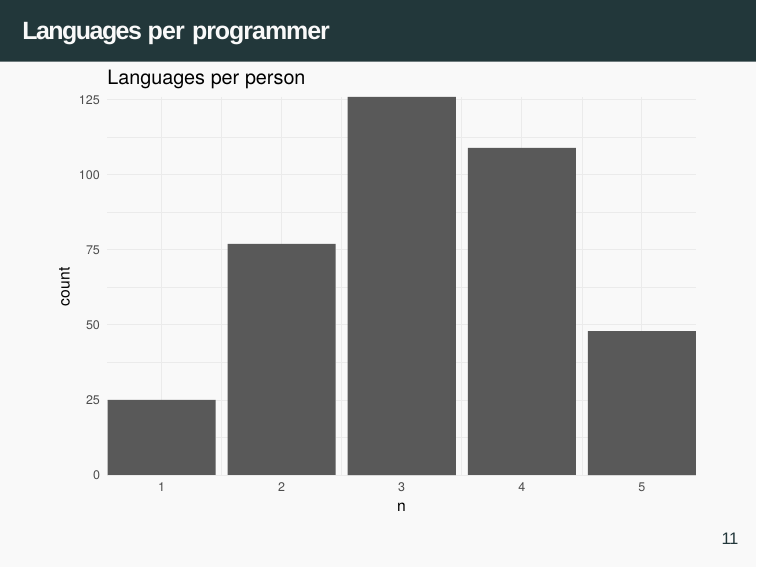

# Languages per programmer
Languages per person
125

100

75

count

50

25

0

3
n
1
2
4
5
11